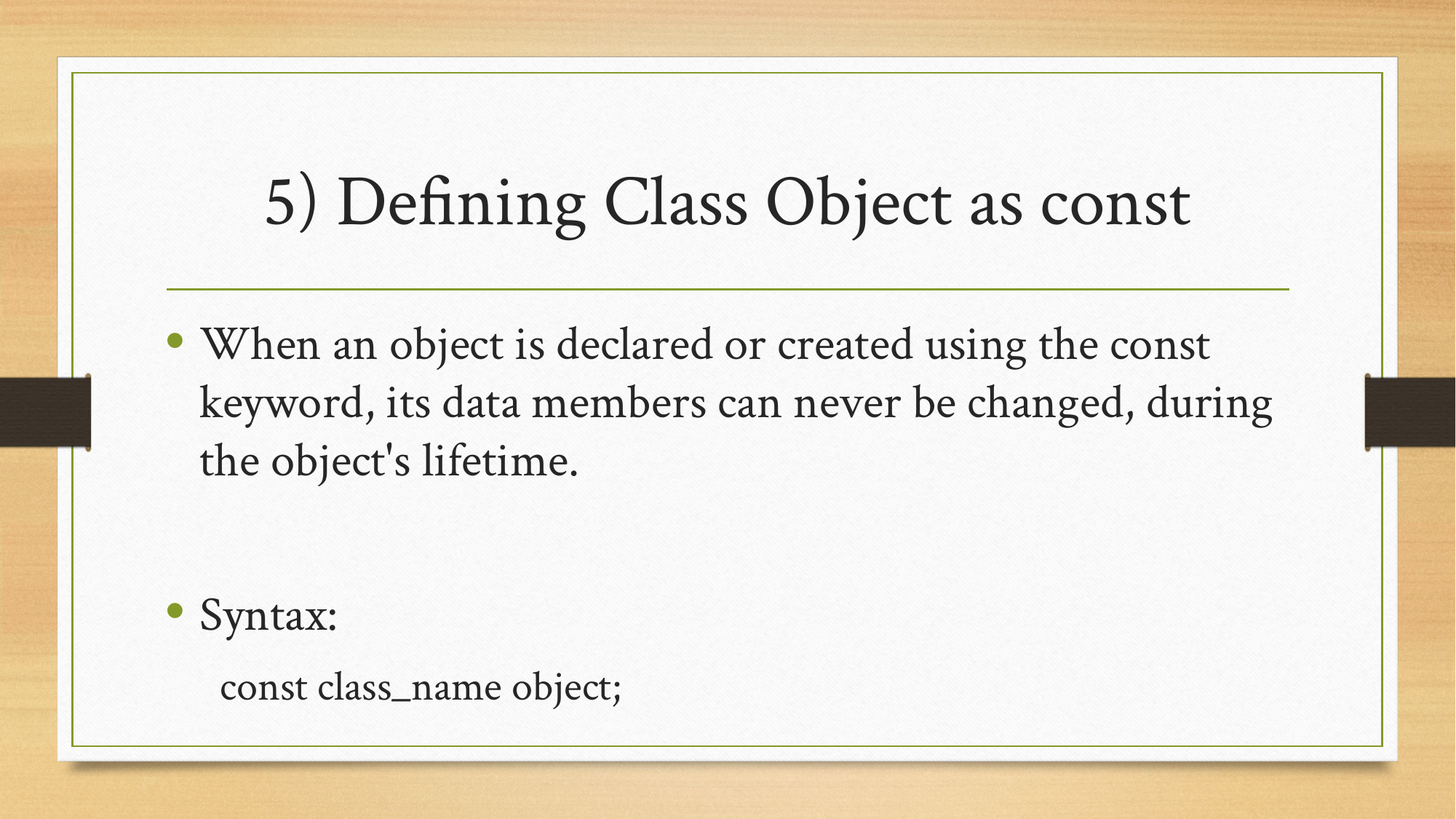

# 5) Defining Class Object as const
When an object is declared or created using the const keyword, its data members can never be changed, during the object's lifetime.

Syntax:
const class_name object;